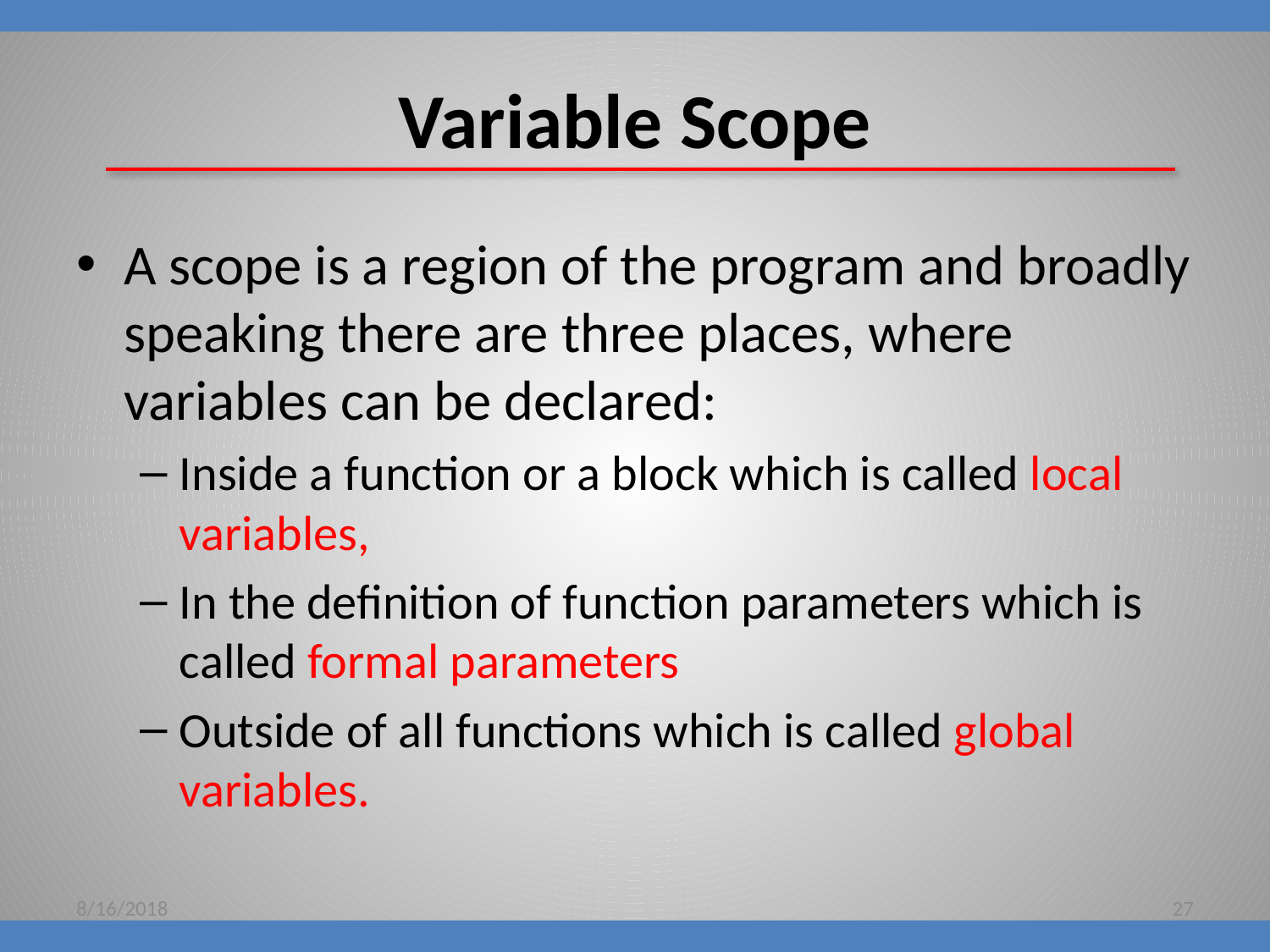

# Variable Scope
A scope is a region of the program and broadly speaking there are three places, where variables can be declared:
Inside a function or a block which is called local variables,
In the definition of function parameters which is called formal parameters
Outside of all functions which is called global variables.

8/16/2018
27